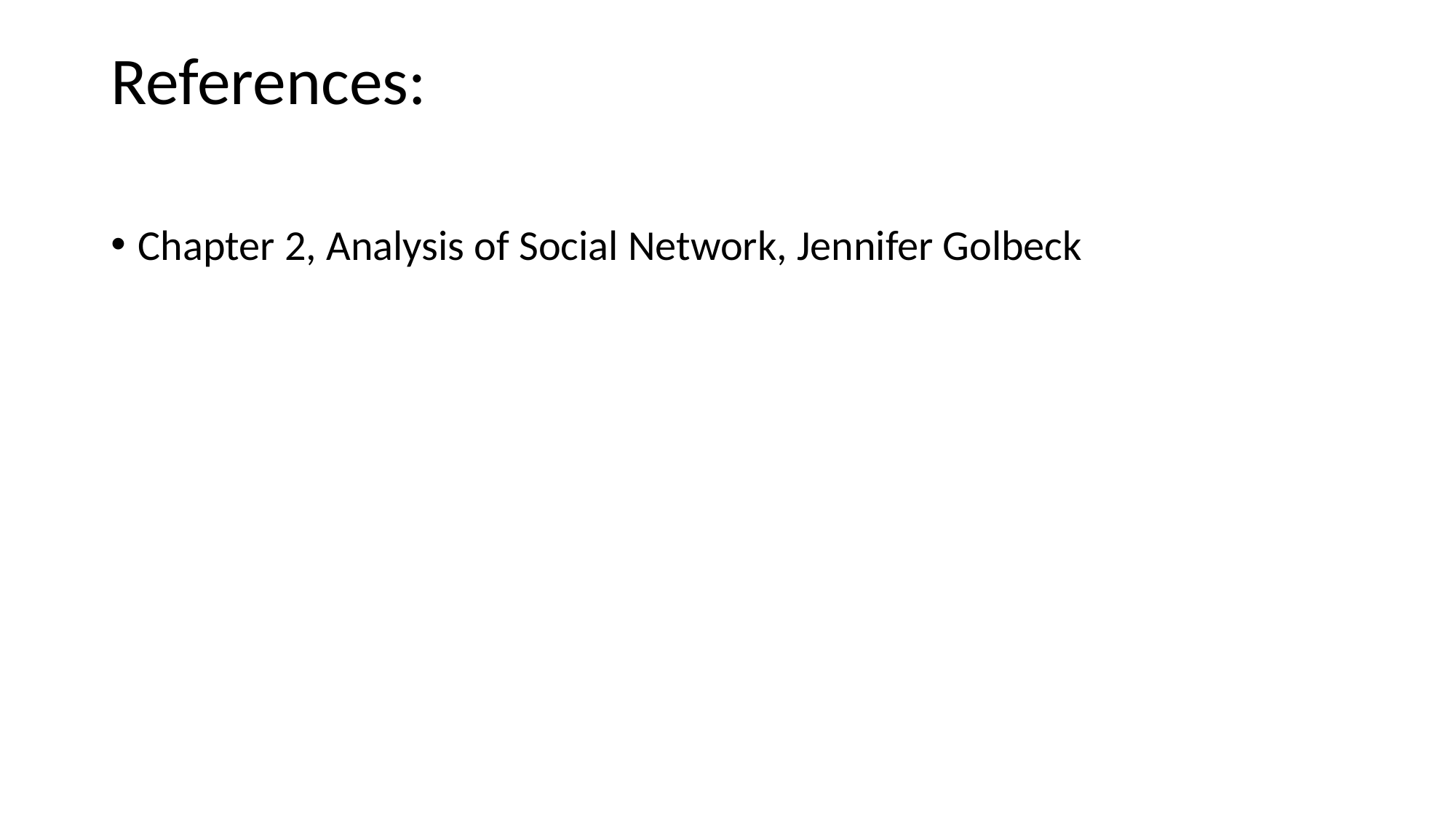

# References:
Chapter 2, Analysis of Social Network, Jennifer Golbeck